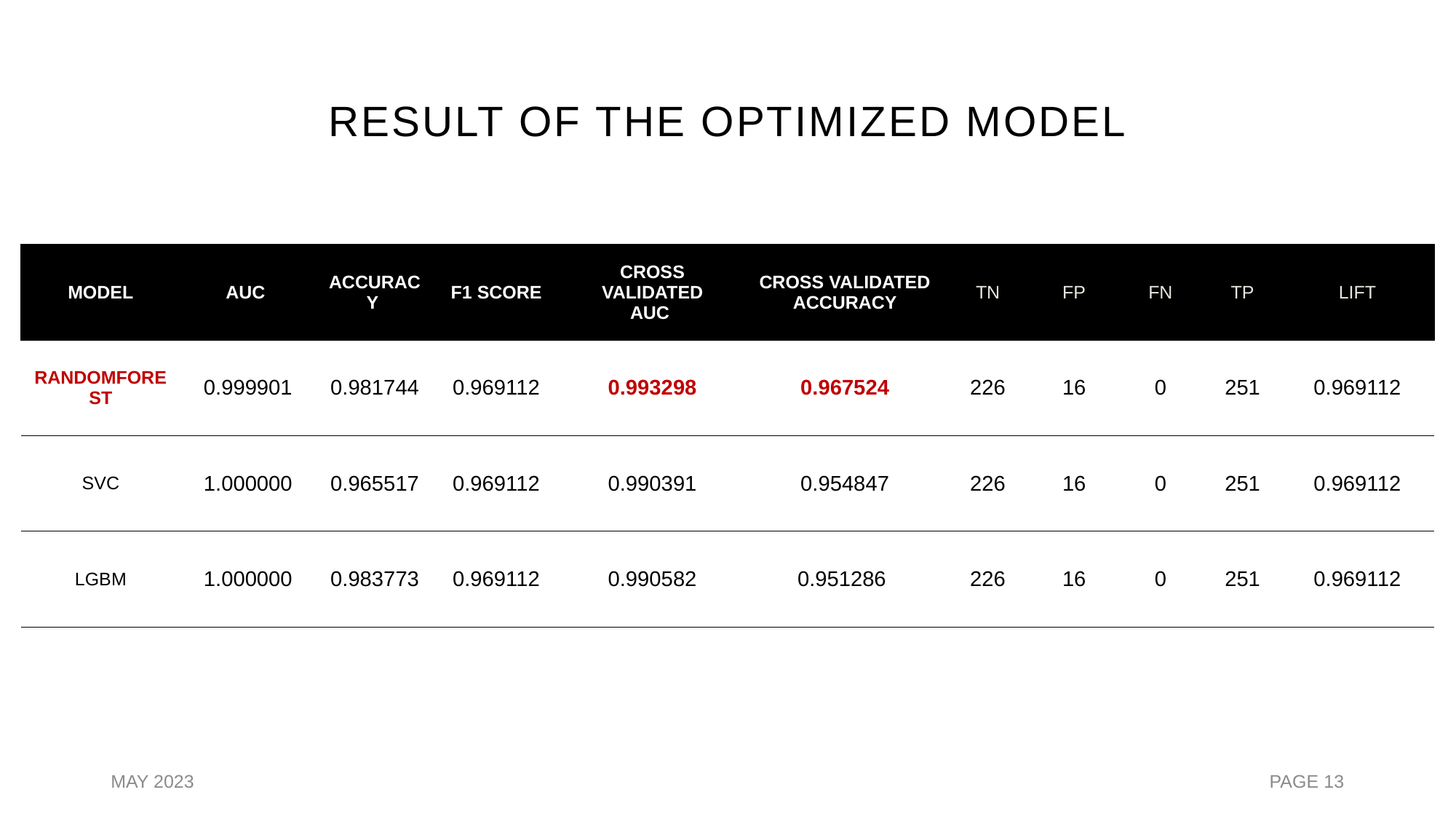

# Result of the optimized MODEL
| MODEL | AUC | ACCURACY | F1 SCORE | CROSS VALIDATED AUC | CROSS VALIDATED ACCURACY | TN | FP | FN | TP | LIFT |
| --- | --- | --- | --- | --- | --- | --- | --- | --- | --- | --- |
| RANDOMFOREST | 0.999901 | 0.981744 | 0.969112 | 0.993298 | 0.967524 | 226 | 16 | 0 | 251 | 0.969112 |
| SVC | 1.000000 | 0.965517 | 0.969112 | 0.990391 | 0.954847 | 226 | 16 | 0 | 251 | 0.969112 |
| LGBM | 1.000000 | 0.983773 | 0.969112 | 0.990582 | 0.951286 | 226 | 16 | 0 | 251 | 0.969112 |
MAY 2023
PAGE 13